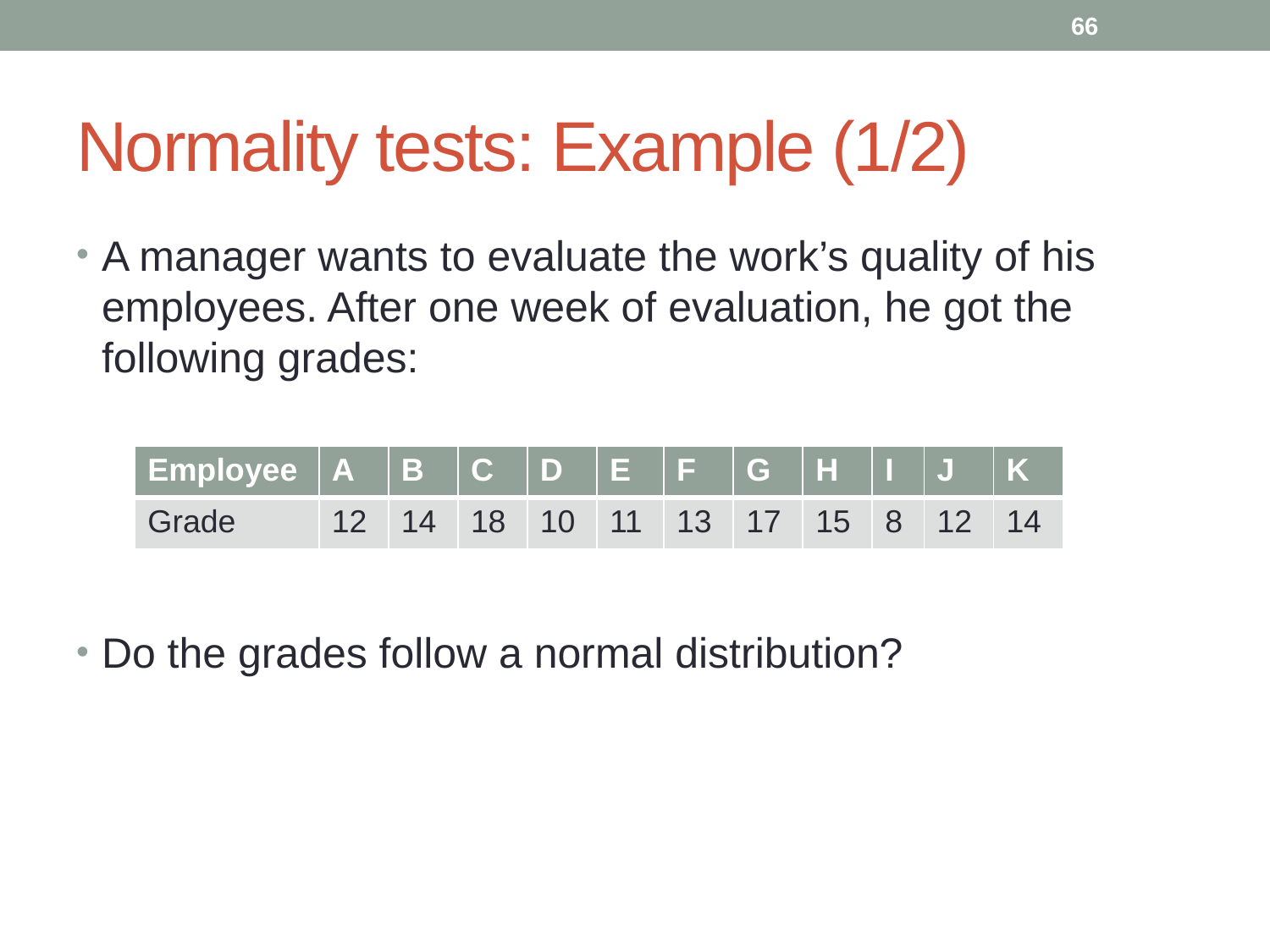

66
# Normality tests: Example (1/2)
A manager wants to evaluate the work’s quality of his employees. After one week of evaluation, he got the following grades:

Do the grades follow a normal distribution?

| Employee | A | B | C | D | E | F | G | H | I | J | K |
| --- | --- | --- | --- | --- | --- | --- | --- | --- | --- | --- | --- |
| Grade | 12 | 14 | 18 | 10 | 11 | 13 | 17 | 15 | 8 | 12 | 14 |